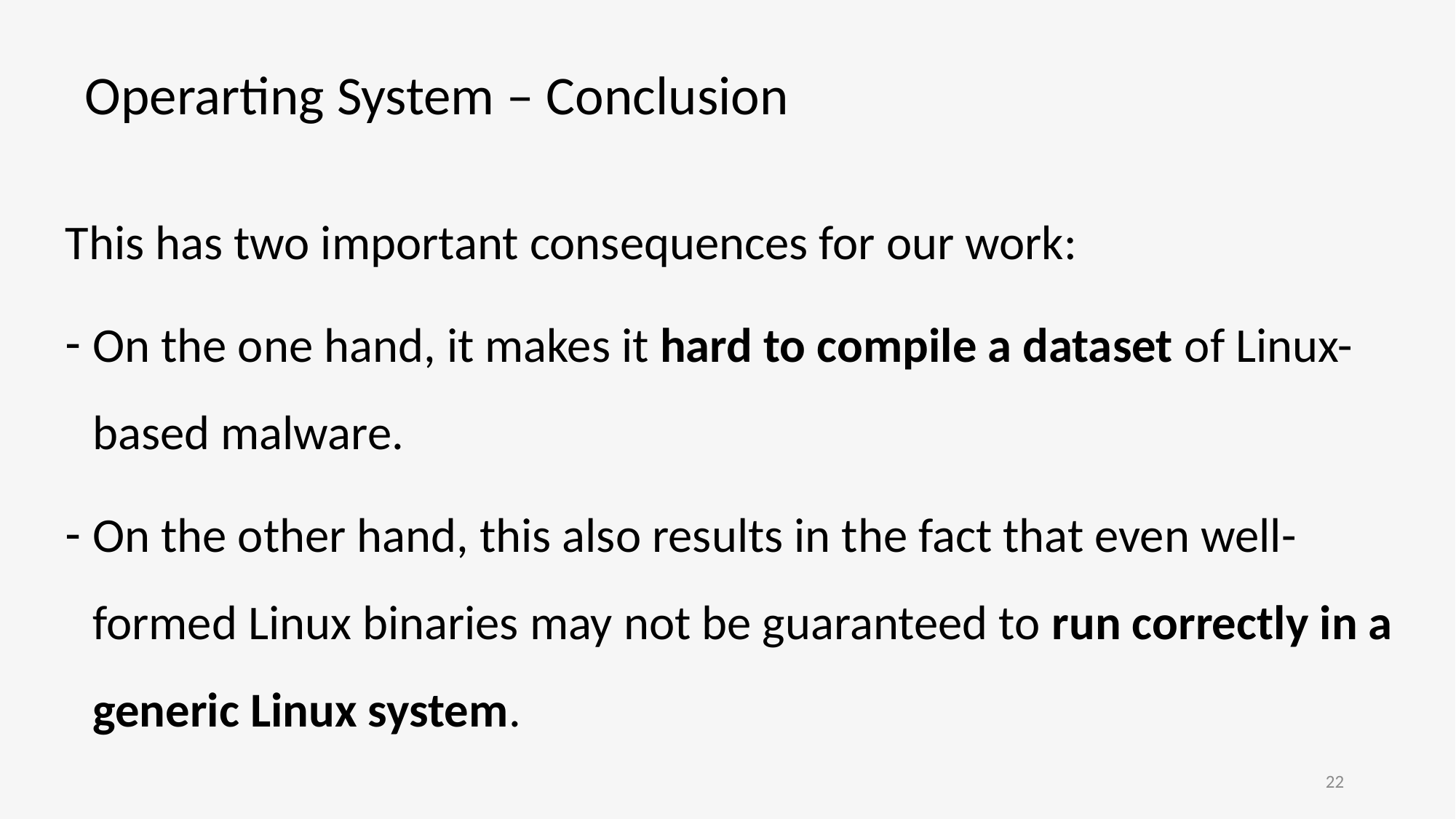

# Operarting System – Conclusion
This has two important consequences for our work:
On the one hand, it makes it hard to compile a dataset of Linux-based malware.
On the other hand, this also results in the fact that even well-formed Linux binaries may not be guaranteed to run correctly in a generic Linux system.
22